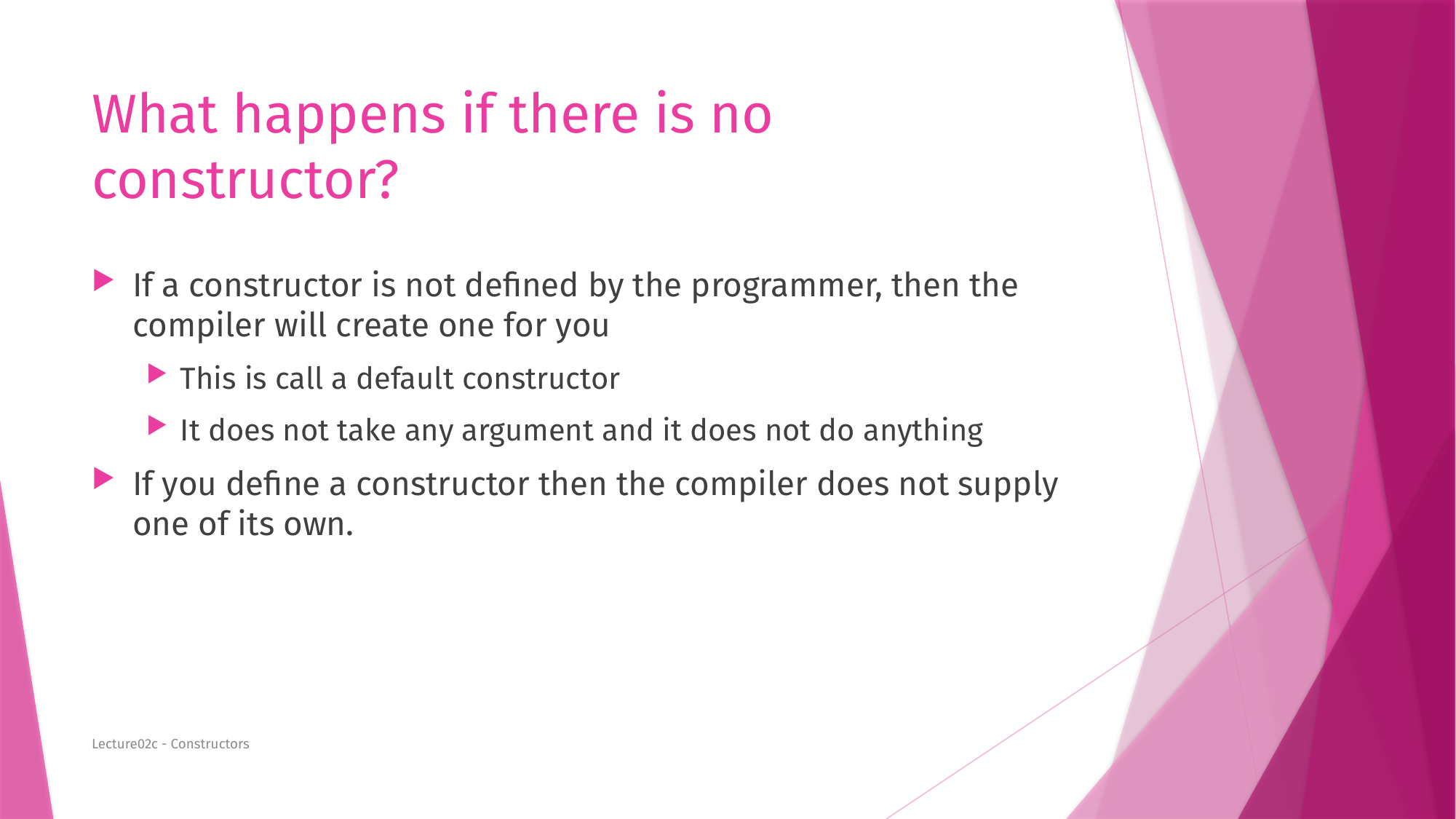

# What happens if there is no constructor?
If a constructor is not defined by the programmer, then the compiler will create one for you
This is call a default constructor
It does not take any argument and it does not do anything
If you define a constructor then the compiler does not supply one of its own.
Lecture02c - Constructors